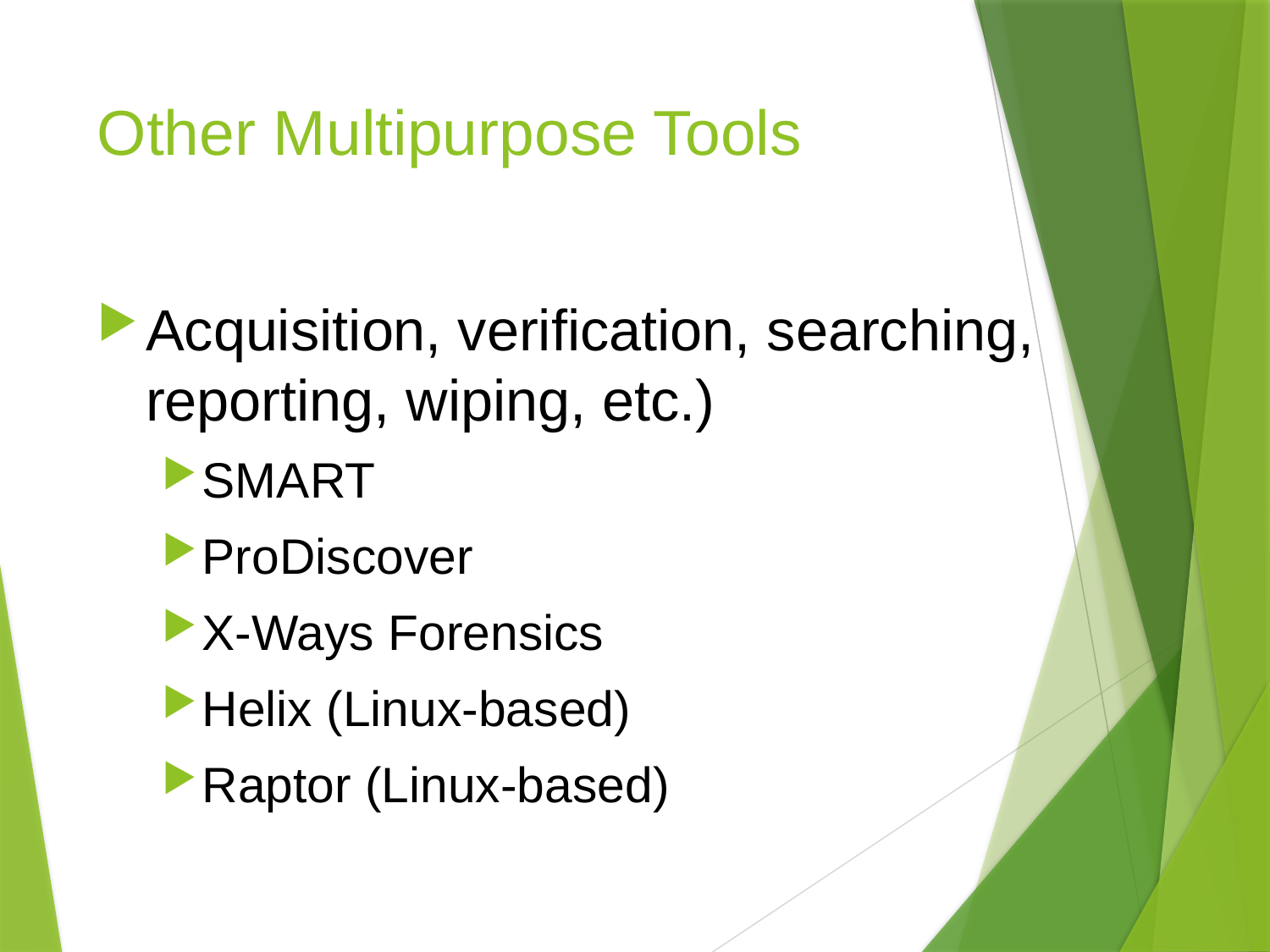

# Other Multipurpose Tools
Acquisition, verification, searching, reporting, wiping, etc.)
SMART
ProDiscover
X-Ways Forensics
Helix (Linux-based)
Raptor (Linux-based)